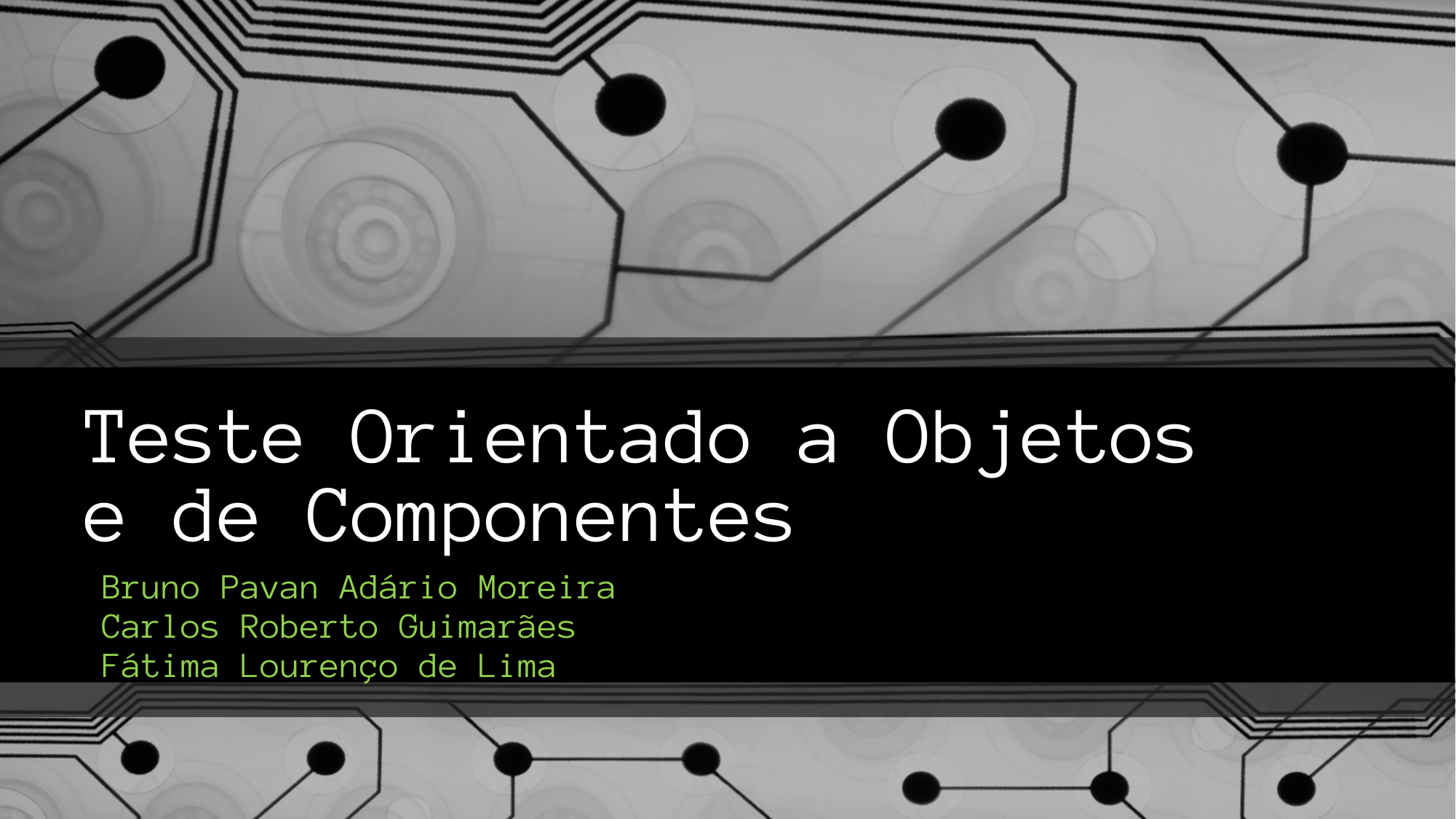

# Teste Orientado a Objetos e de Componentes
Bruno Pavan Adário Moreira
Carlos Roberto Guimarães
Fátima Lourenço de Lima